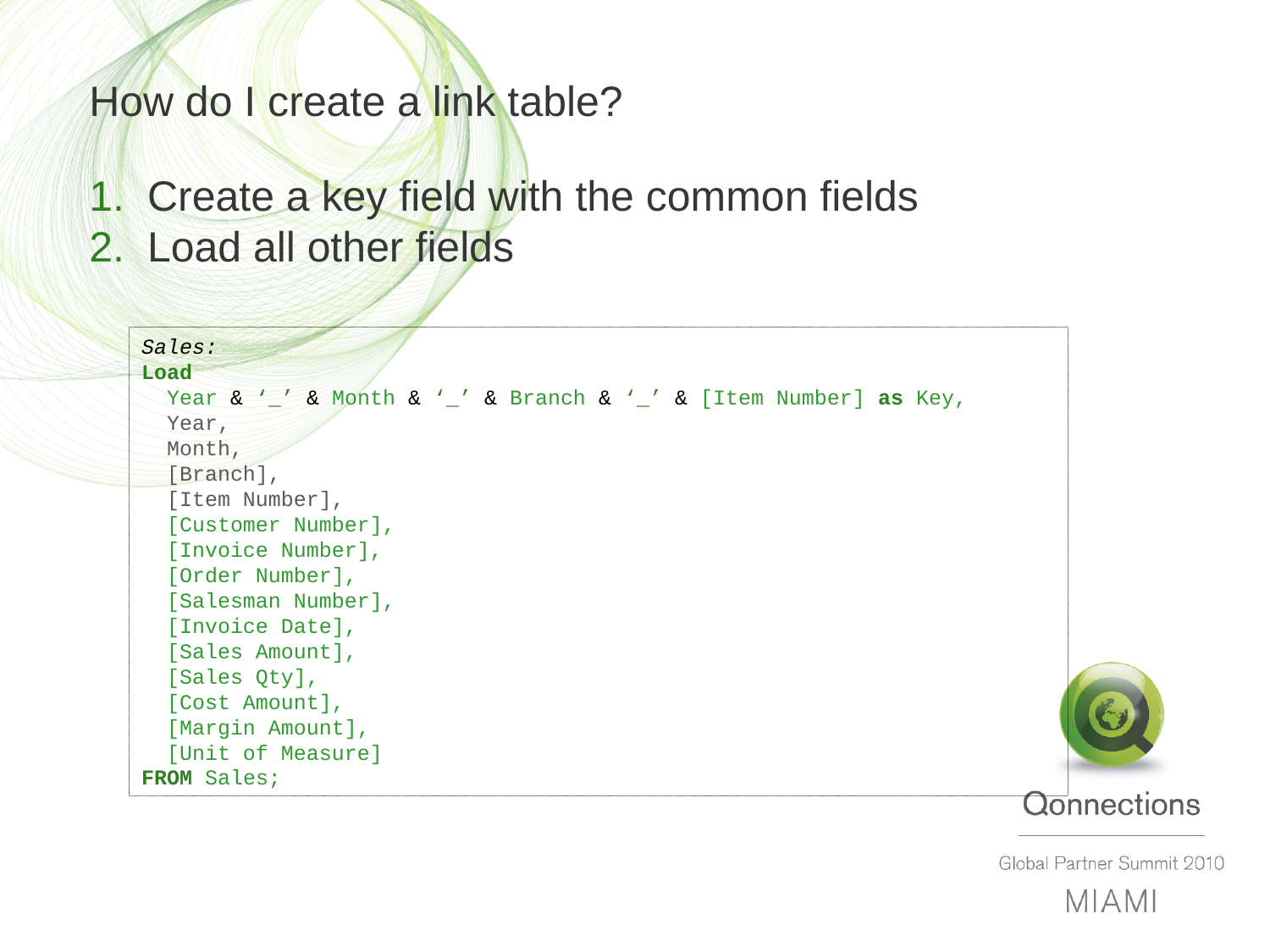

# How do I create a link table?
Create a key field with the common fields
Load all other fields

Sales:
Load
  Year & ‘_’ & Month & ‘_’ & Branch & ‘_’ & [Item Number] as Key,
  Year,
  Month,
  [Branch],
  [Item Number],
  [Customer Number],
  [Invoice Number],
  [Order Number],
  [Salesman Number],
  [Invoice Date],
  [Sales Amount],
  [Sales Qty],
  [Cost Amount],
  [Margin Amount],
  [Unit of Measure]
FROM Sales;